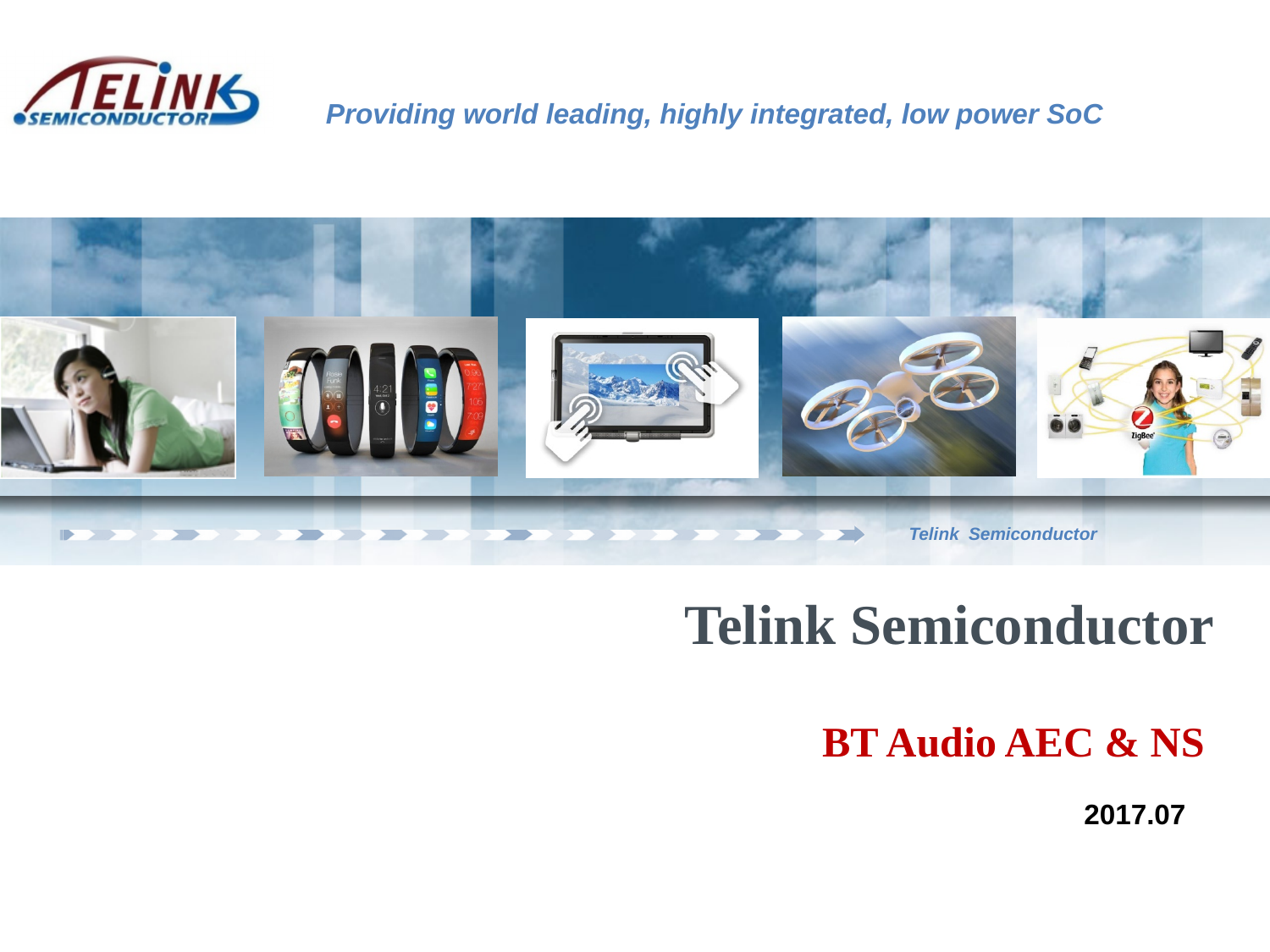

# Telink Semiconductor BT Audio AEC & NS
2017.07